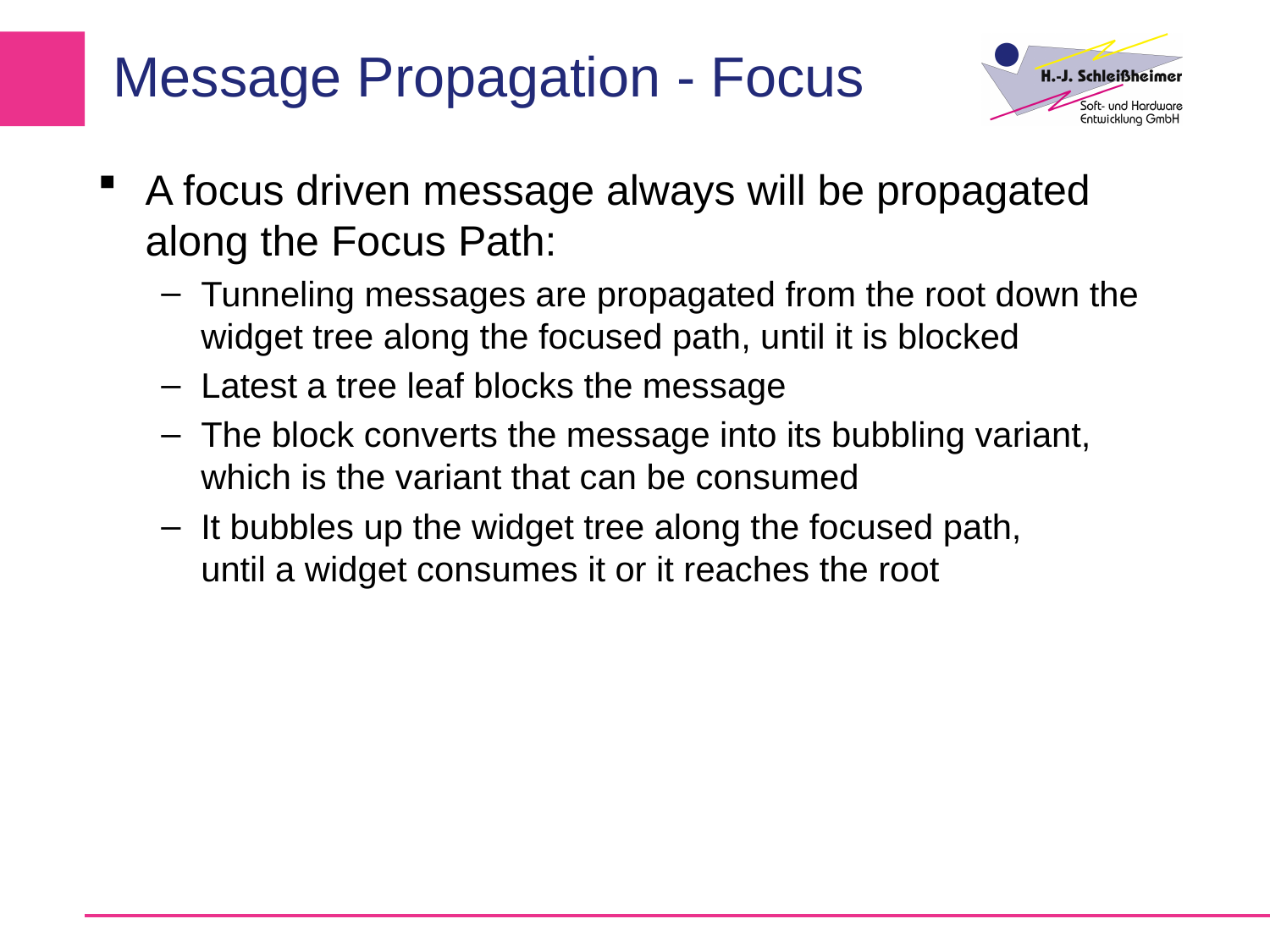

# Message Propagation - Focus
A focus driven message always will be propagated along the Focus Path:
Tunneling messages are propagated from the root down the widget tree along the focused path, until it is blocked
Latest a tree leaf blocks the message
The block converts the message into its bubbling variant,
which is the variant that can be consumed
It bubbles up the widget tree along the focused path,
until a widget consumes it or it reaches the root